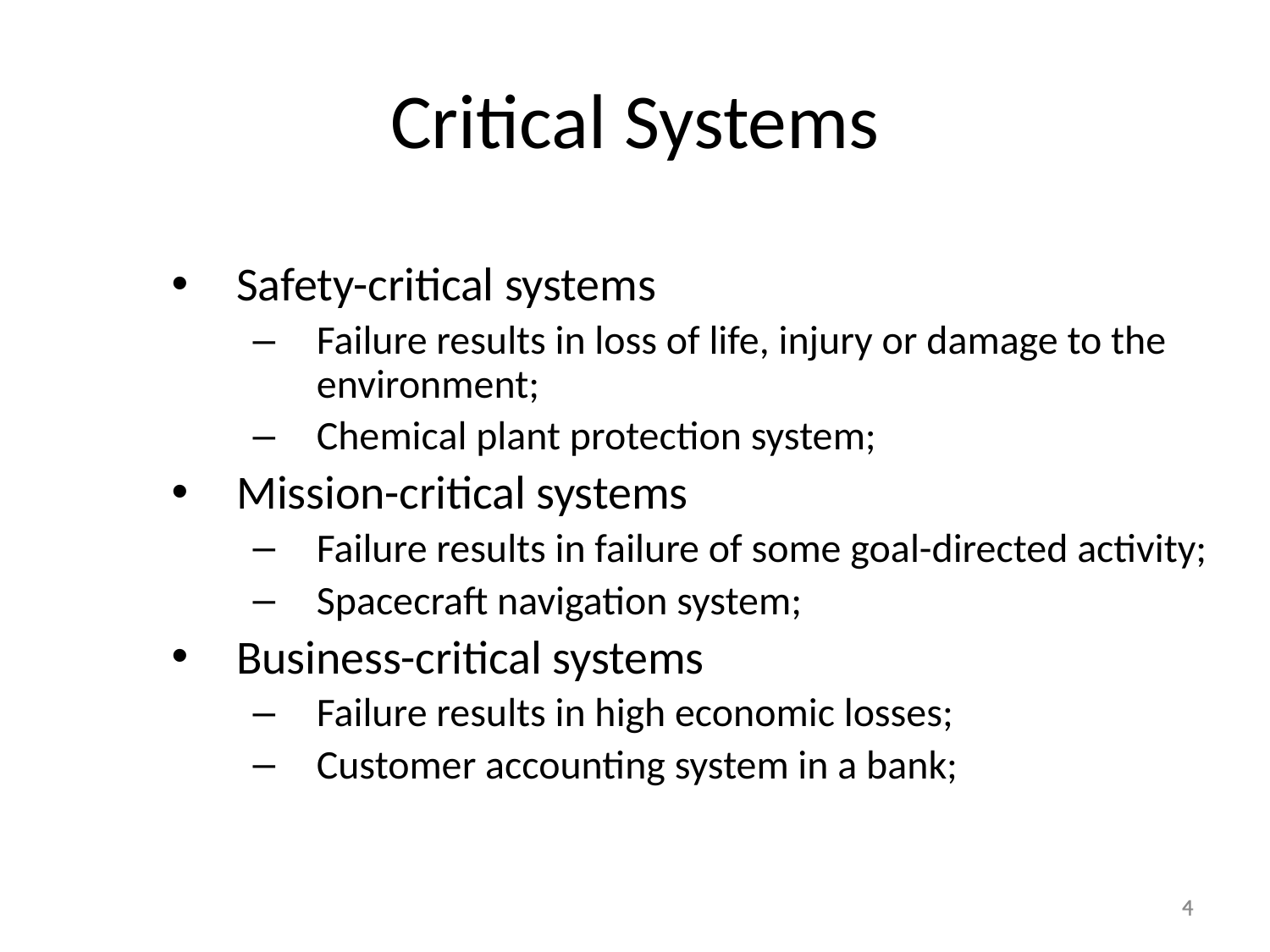

# Critical Systems
Safety-critical systems
Failure results in loss of life, injury or damage to the environment;
Chemical plant protection system;
Mission-critical systems
Failure results in failure of some goal-directed activity;
Spacecraft navigation system;
Business-critical systems
Failure results in high economic losses;
Customer accounting system in a bank;
4